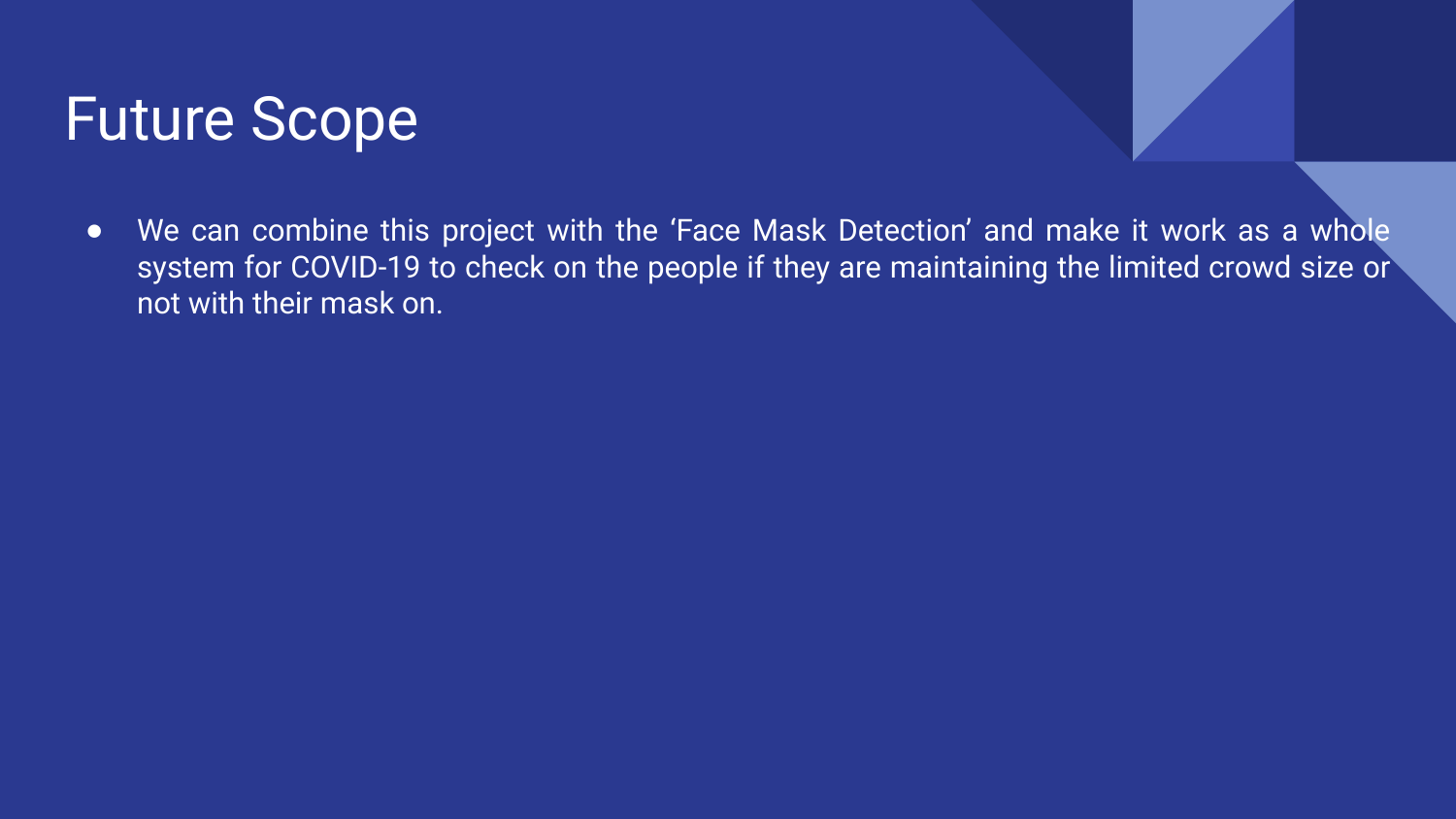

Future Scope
We can combine this project with the ‘Face Mask Detection’ and make it work as a whole system for COVID-19 to check on the people if they are maintaining the limited crowd size or not with their mask on.